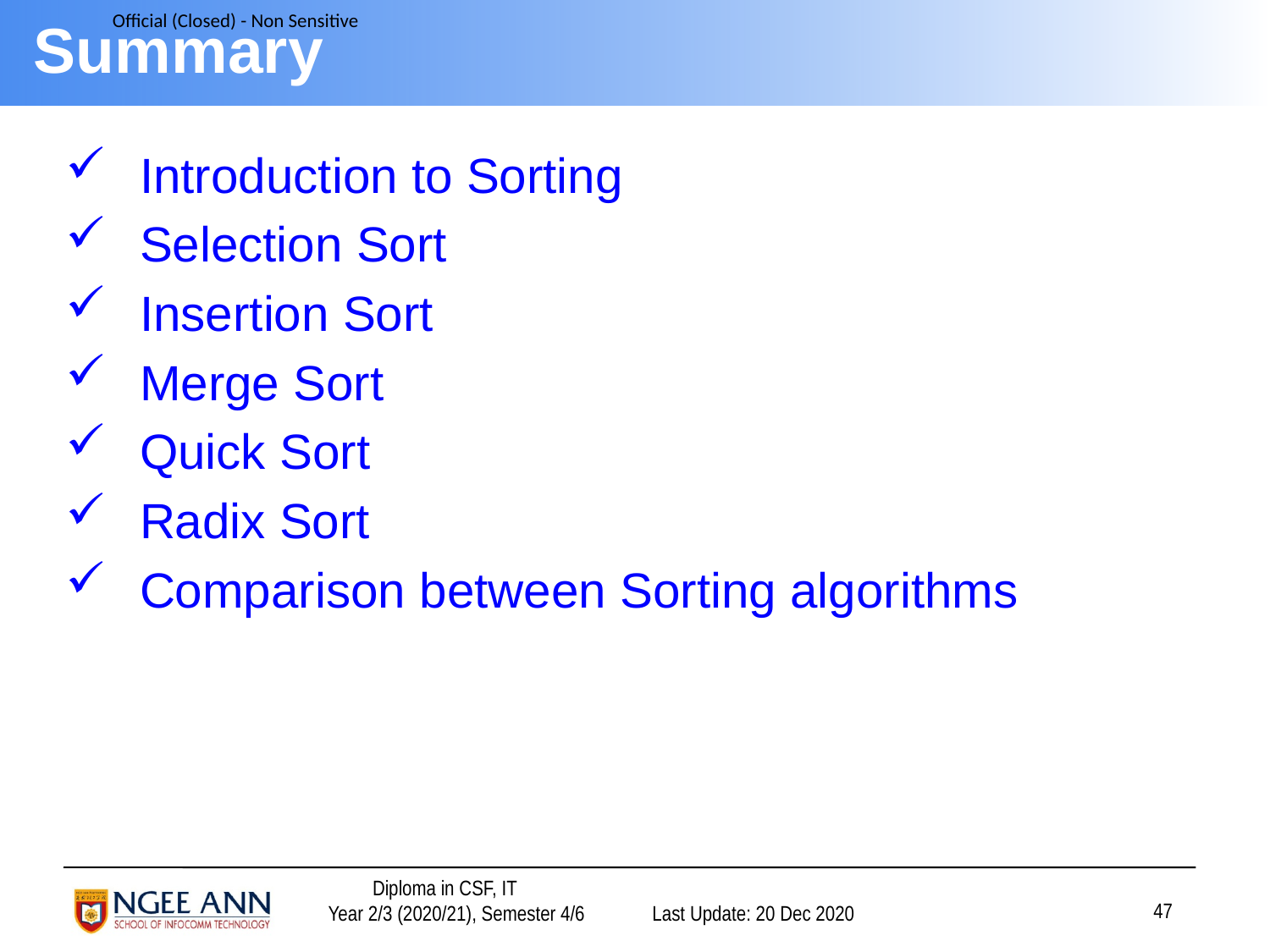

# Summary
Introduction to Sorting
Selection Sort
Insertion Sort
Merge Sort
Quick Sort
Radix Sort
Comparison between Sorting algorithms